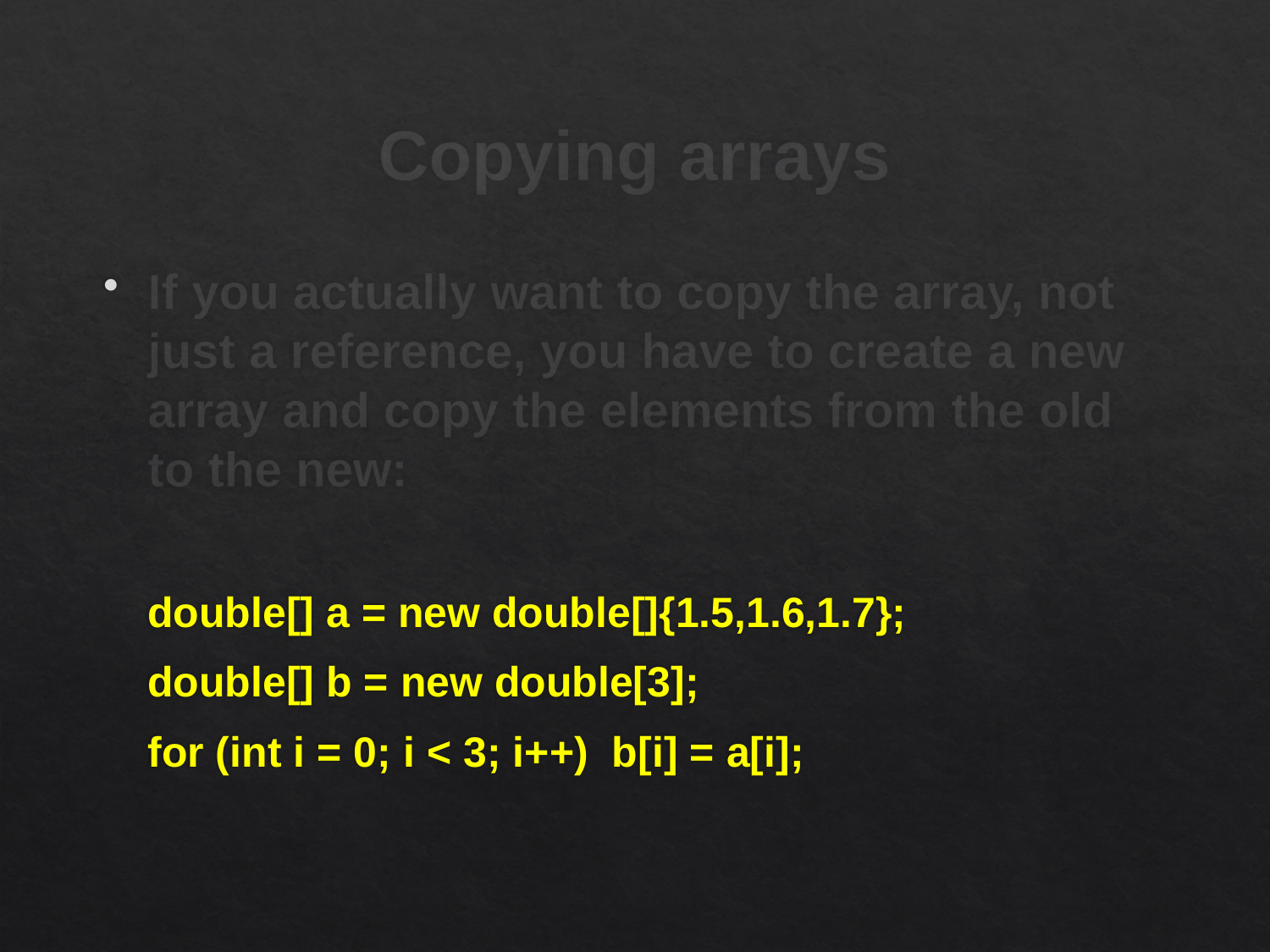

# Copying arrays
If you actually want to copy the array, not just a reference, you have to create a new array and copy the elements from the old to the new:

double[] a = new double[]{1.5,1.6,1.7};
double[] b = new double[3];
for (int i = 0; i < 3; i++)  b[i] = a[i];